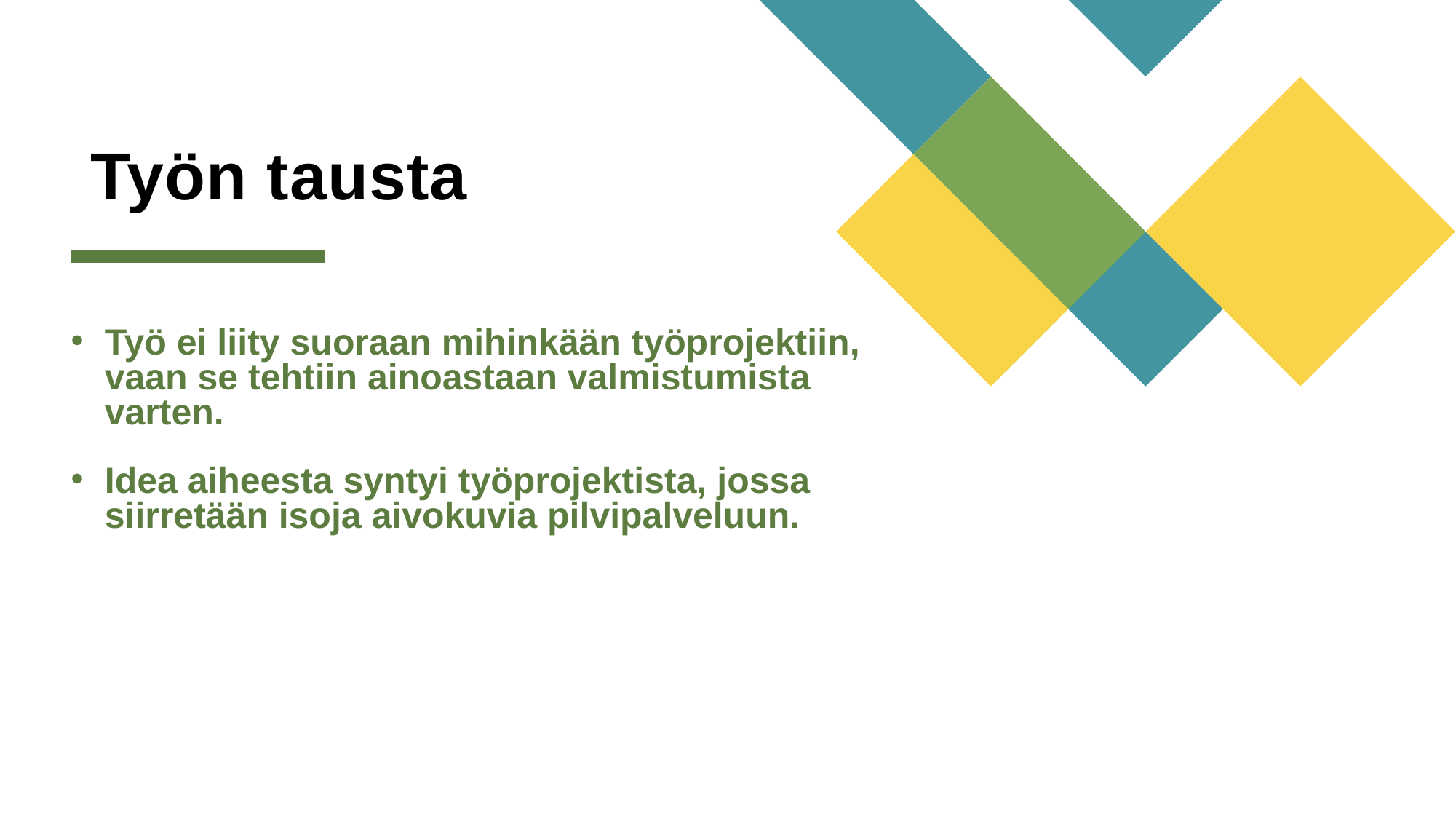

# Työn tausta
Työ ei liity suoraan mihinkään työprojektiin, vaan se tehtiin ainoastaan valmistumista varten.
Idea aiheesta syntyi työprojektista, jossa siirretään isoja aivokuvia pilvipalveluun.